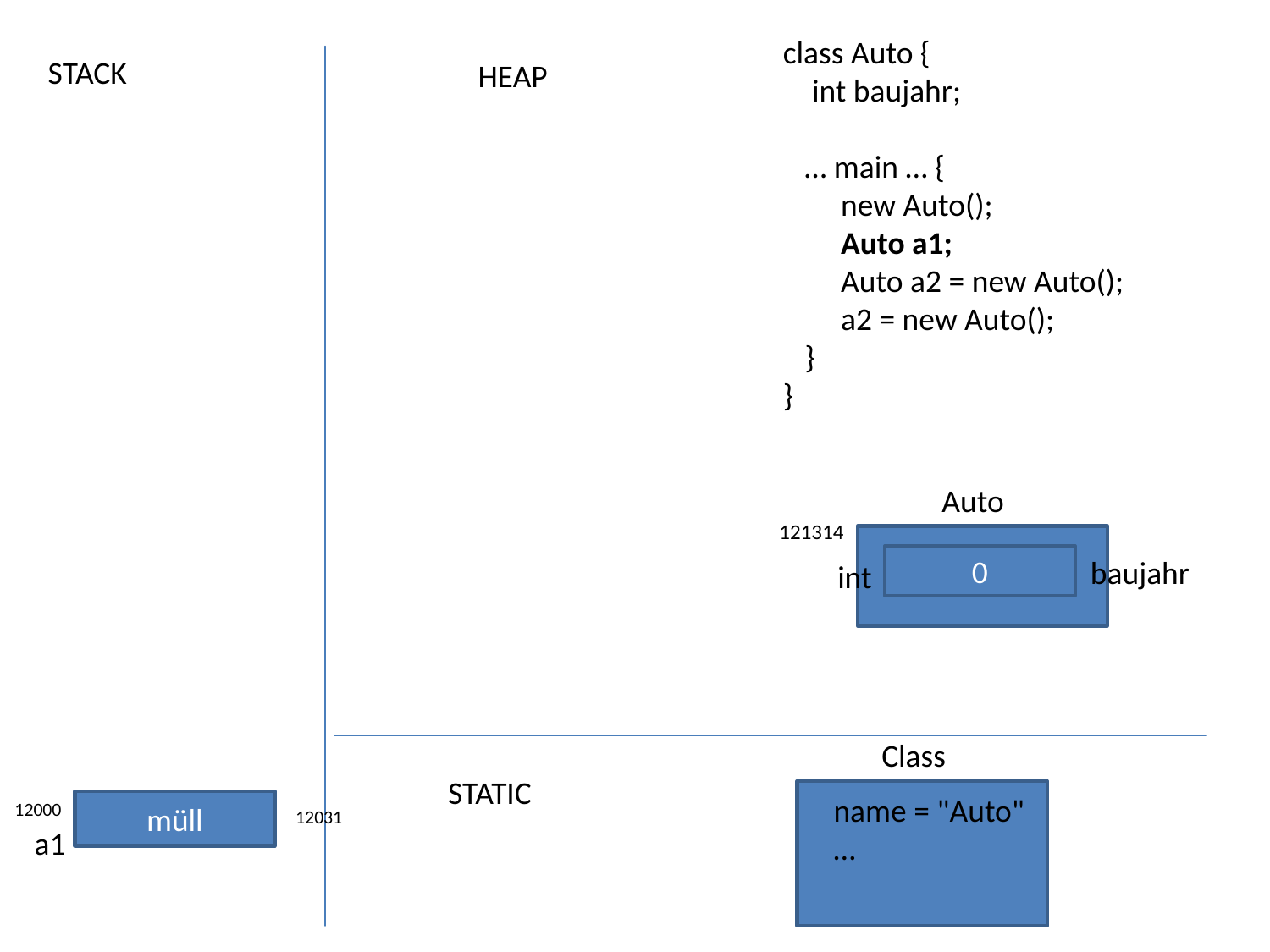

class Auto {
    int baujahr;

   … main … {
        new Auto();
        Auto a1;
        Auto a2 = new Auto();
        a2 = new Auto();
   }
}
STACK
HEAP
Auto
121314

0
baujahr
int
Class
STATIC

name = "Auto"
…
12000
müll
12031
a1